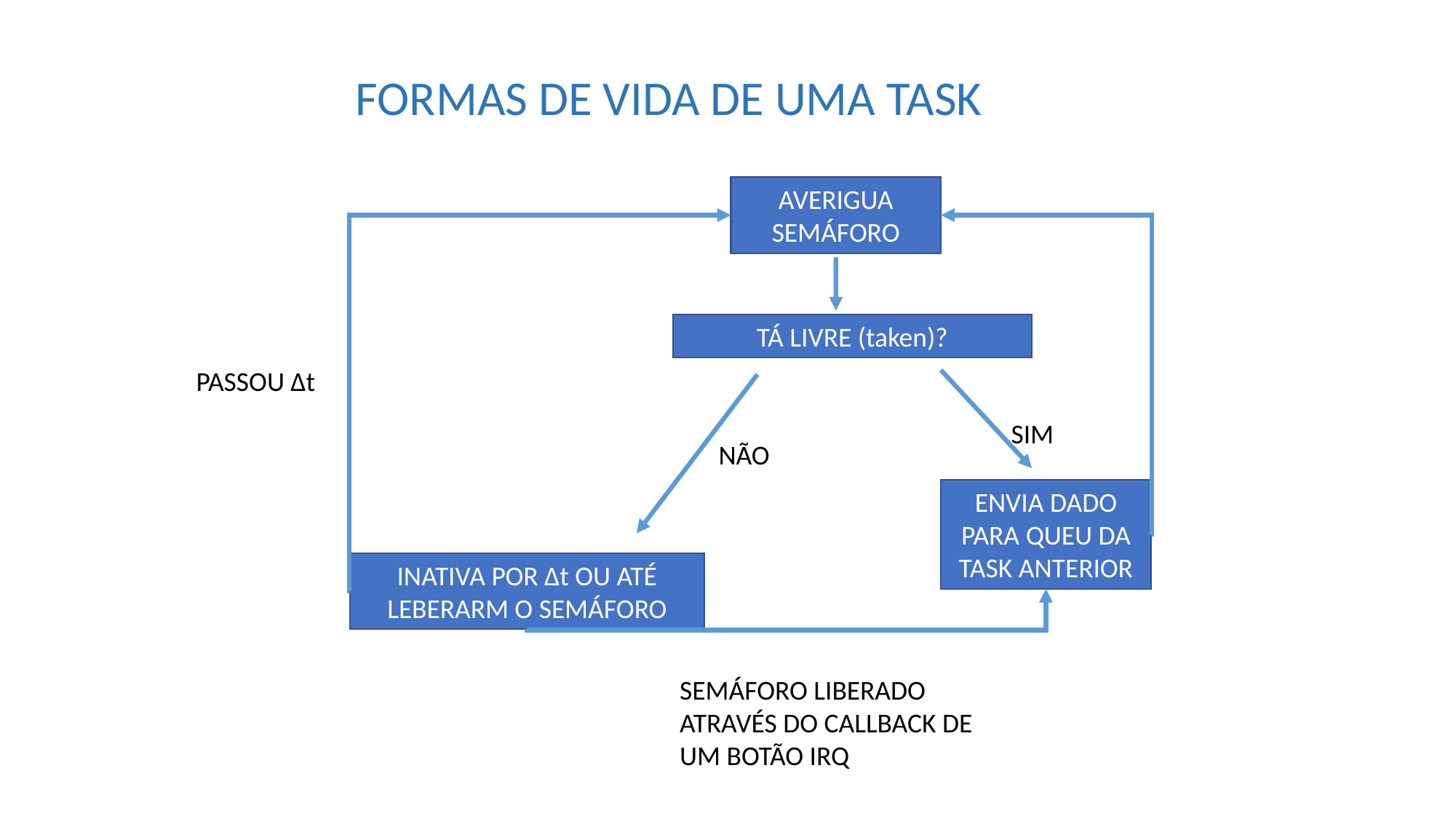

FORMAS DE VIDA DE UMA TASK
AVERIGUA SEMÁFORO
TÁ LIVRE (taken)?
PASSOU ∆t
SIM
NÃO
ENVIA DADO PARA QUEU DA TASK ANTERIOR
INATIVA POR ∆t OU ATÉ LEBERARM O SEMÁFORO
SEMÁFORO LIBERADO ATRAVÉS DO CALLBACK DE UM BOTÃO IRQ